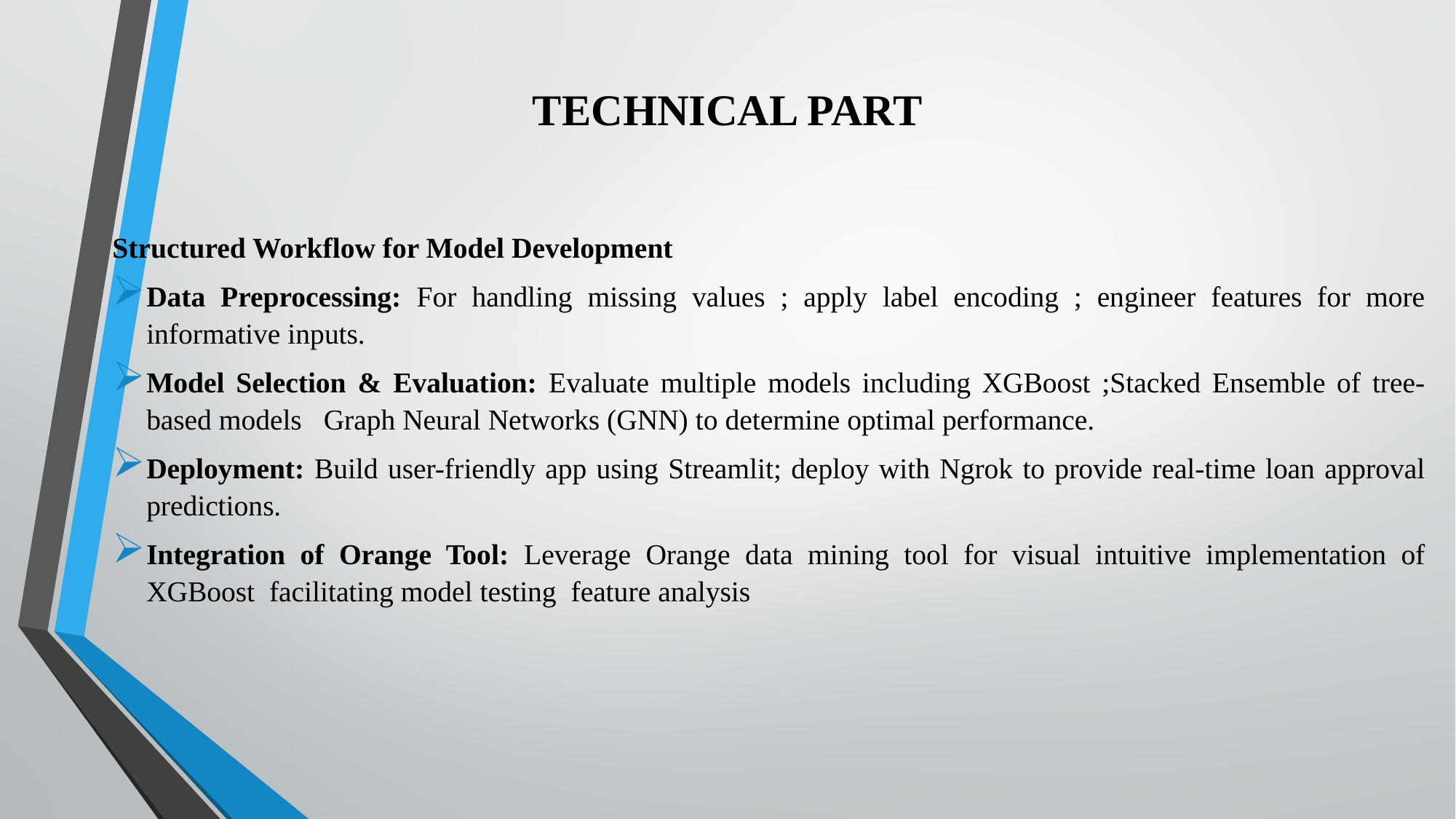

# TECHNICAL PART
Structured Workflow for Model Development
Data Preprocessing: For handling missing values ; apply label encoding ; engineer features for more informative inputs.
Model Selection & Evaluation: Evaluate multiple models including XGBoost ;Stacked Ensemble of tree-based models   Graph Neural Networks (GNN) to determine optimal performance.
Deployment: Build user-friendly app using Streamlit; deploy with Ngrok to provide real-time loan approval predictions.
Integration of Orange Tool: Leverage Orange data mining tool for visual intuitive implementation of XGBoost  facilitating model testing  feature analysis